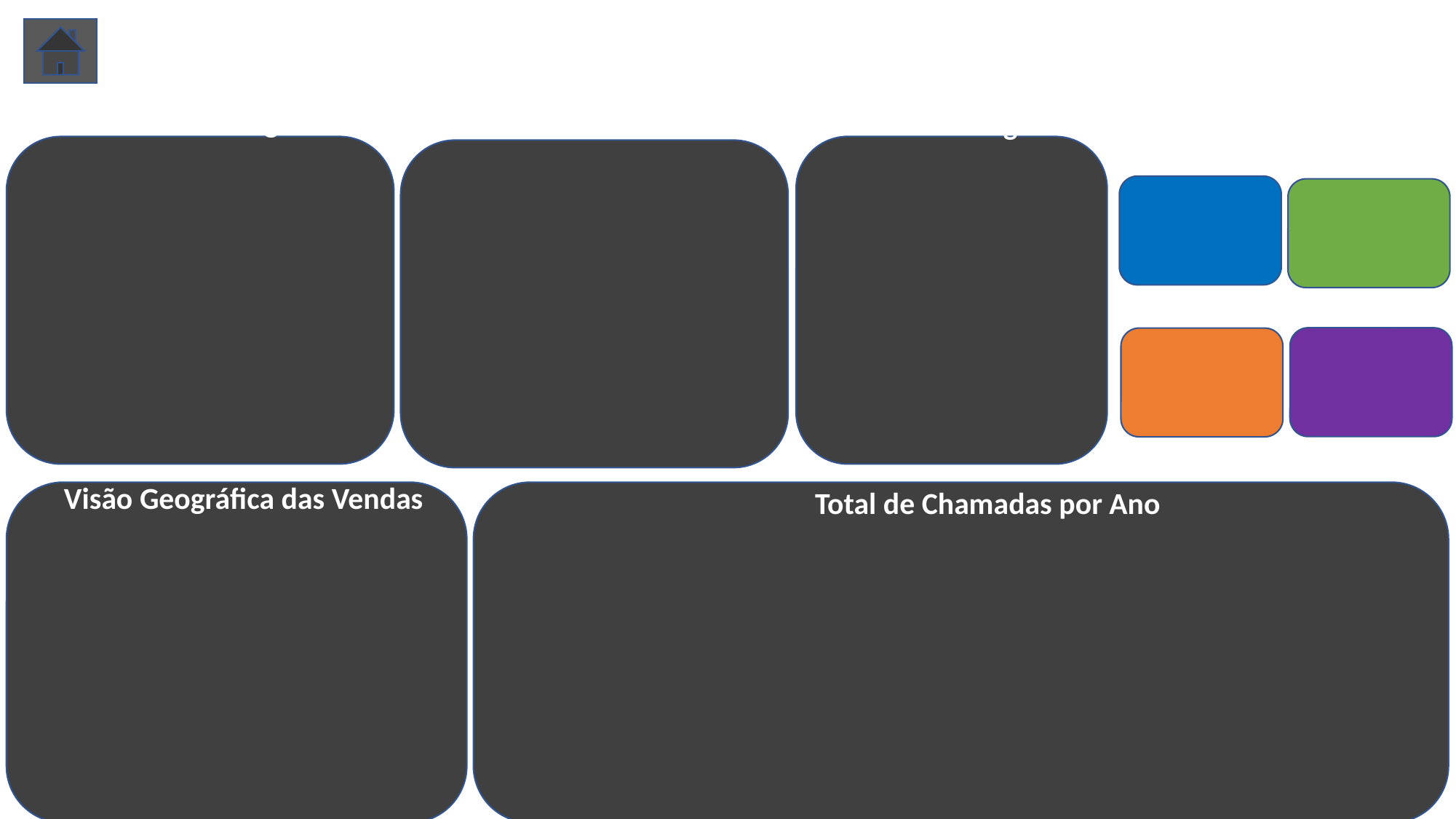

#
Período

Gerenciamento dos Produtos
Vendas x Região
Vendas x Categoria
Vendas x Cidade
Qtd de Clientes

Produtos Vendidos

Qtd de Marcas
Total de Cidades

Total de Chamadas por Ano

Visão Geográfica das Vendas